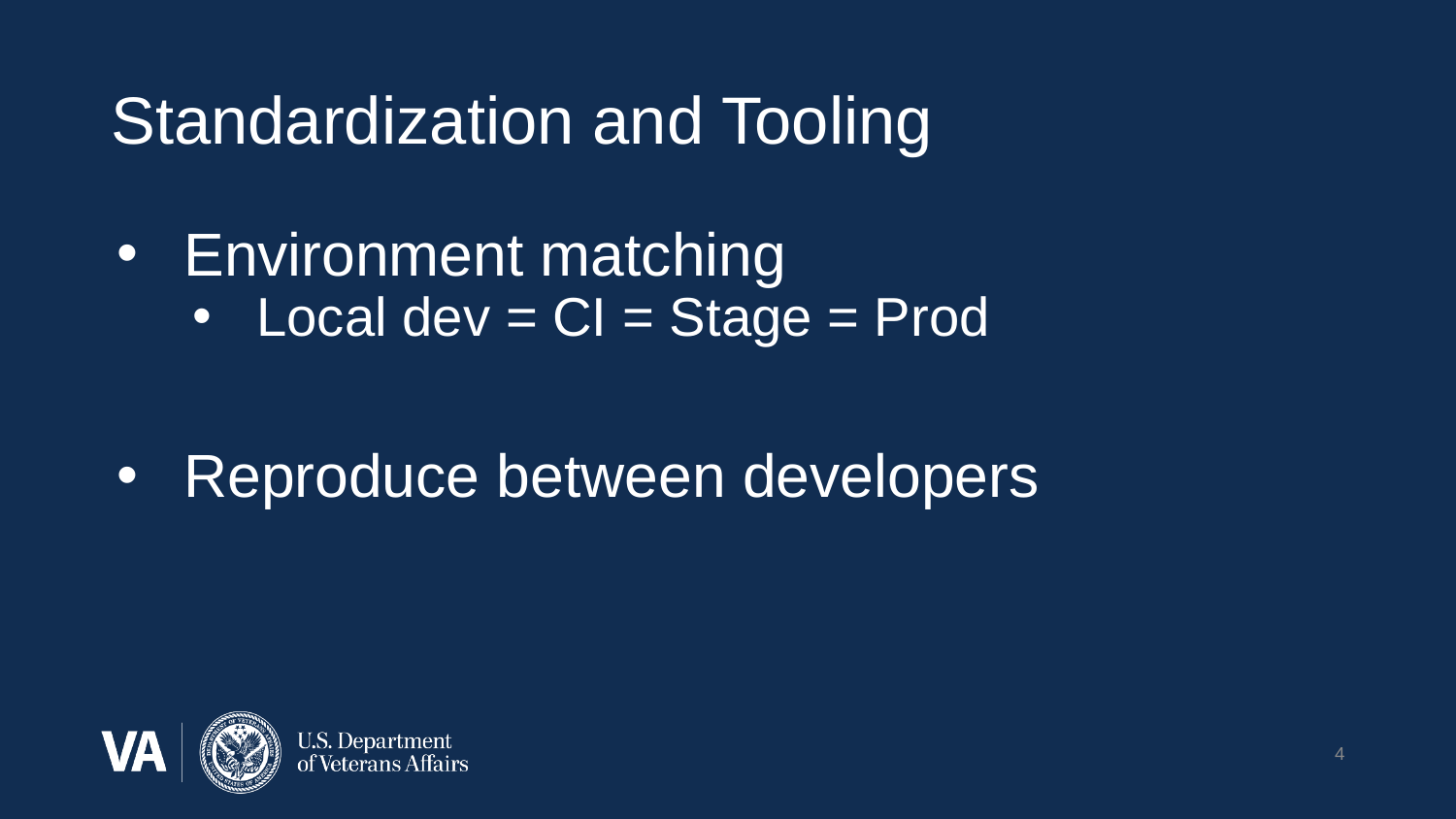

# Standardization and Tooling
Environment matching
Local dev = CI = Stage = Prod

Reproduce between developers

4